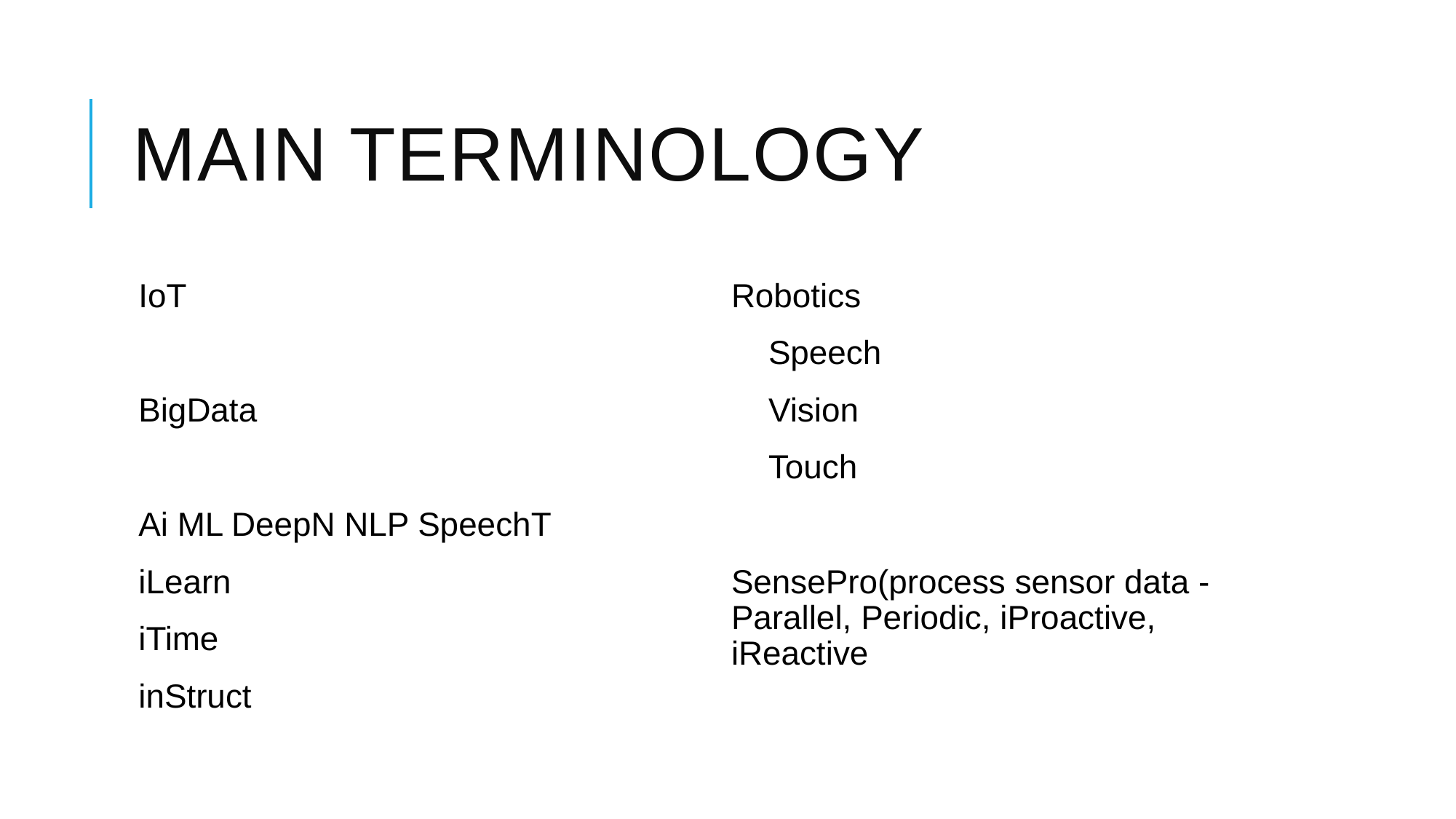

# Main Terminology
IoT

BigData

Ai ML DeepN NLP SpeechT
iLearn
iTime
inStruct

Robotics
    Speech
    Vision
    Touch

SensePro(process sensor data - Parallel, Periodic, iProactive, iReactive